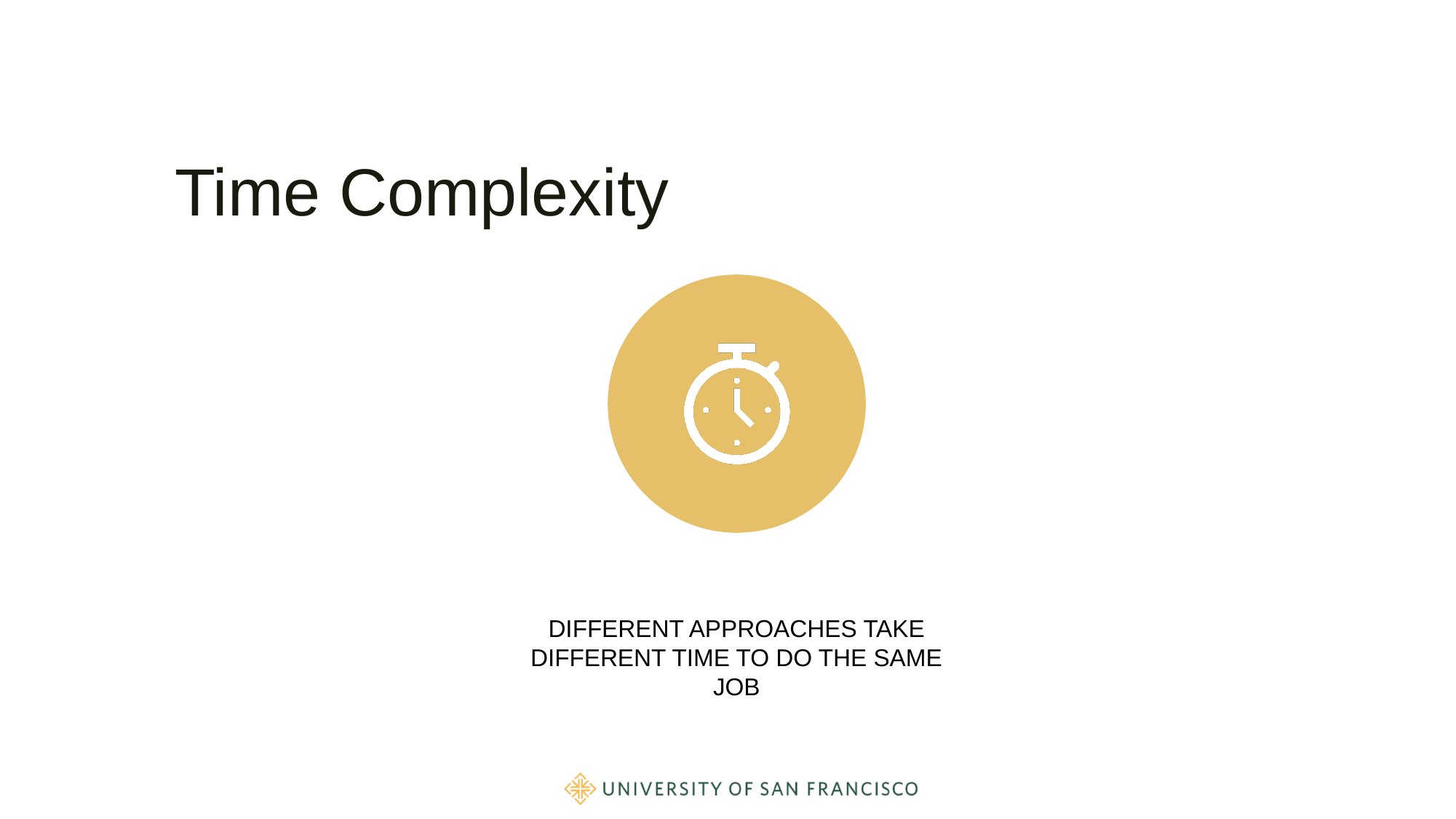

# Time Complexity
Different approaches take different time to do the same job